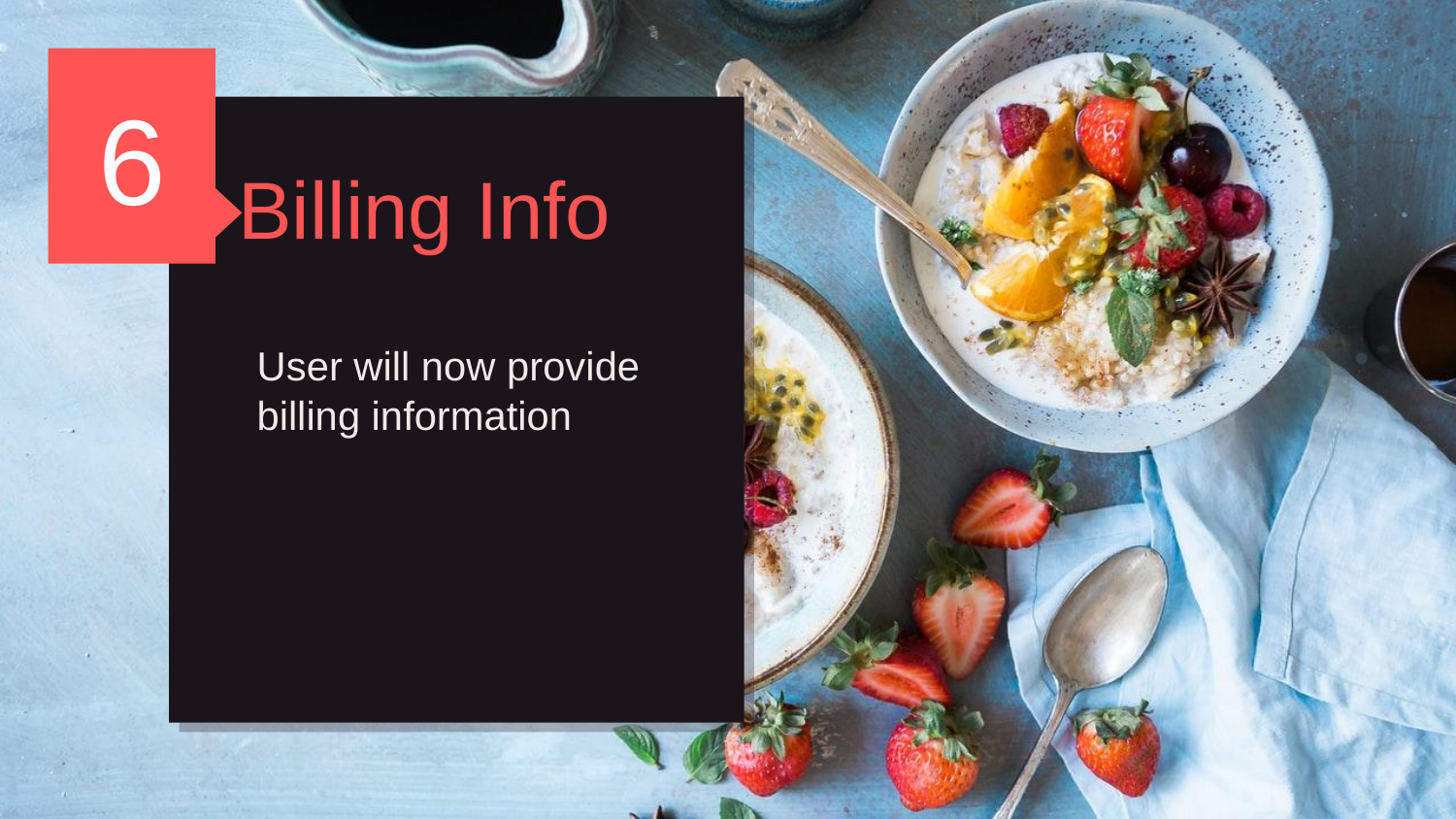

6
# Billing Info
User will now provide billing information